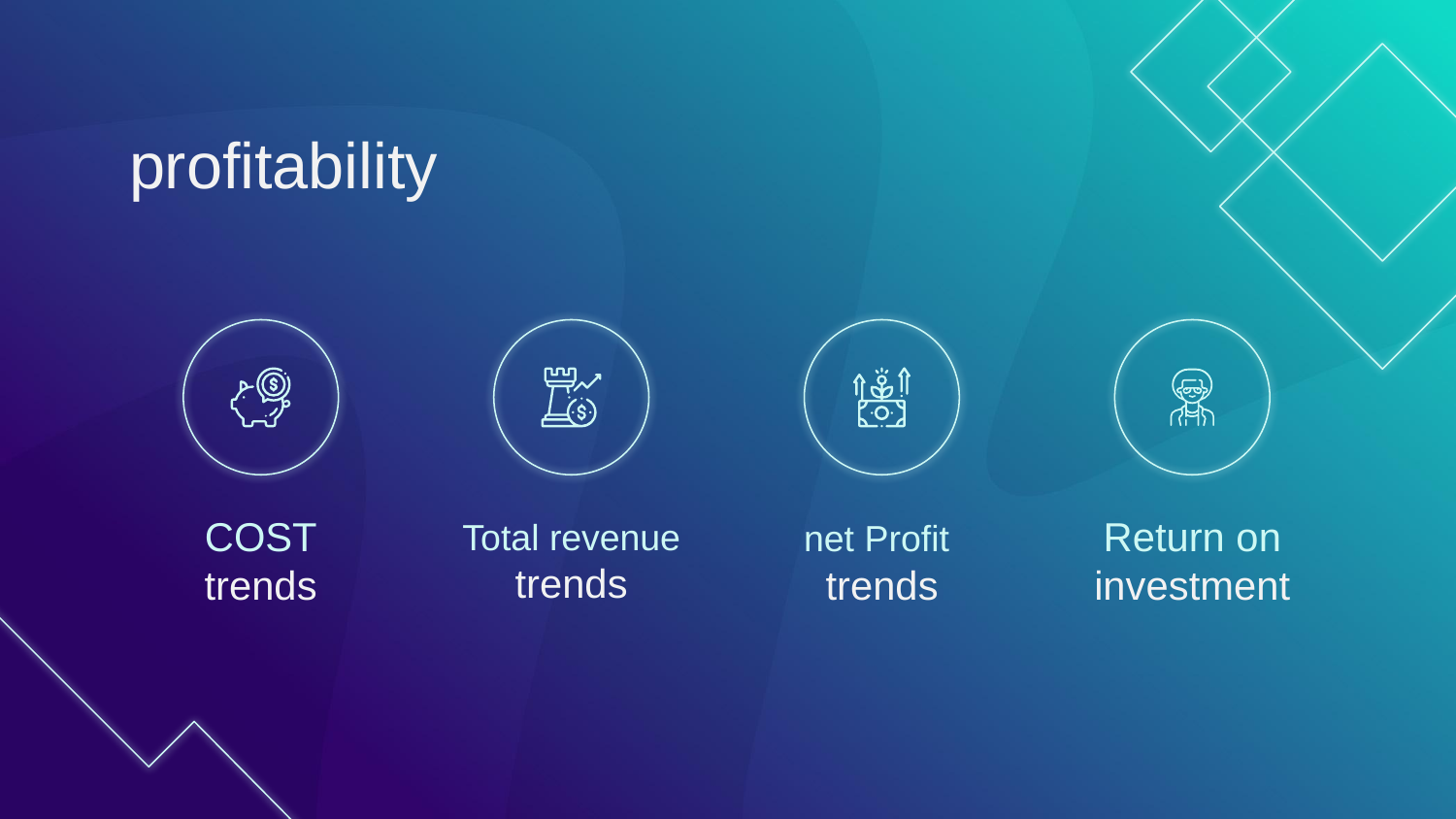

# profitability

COST
trends
Total revenue
trends
net Profit
trends
Return on
investment